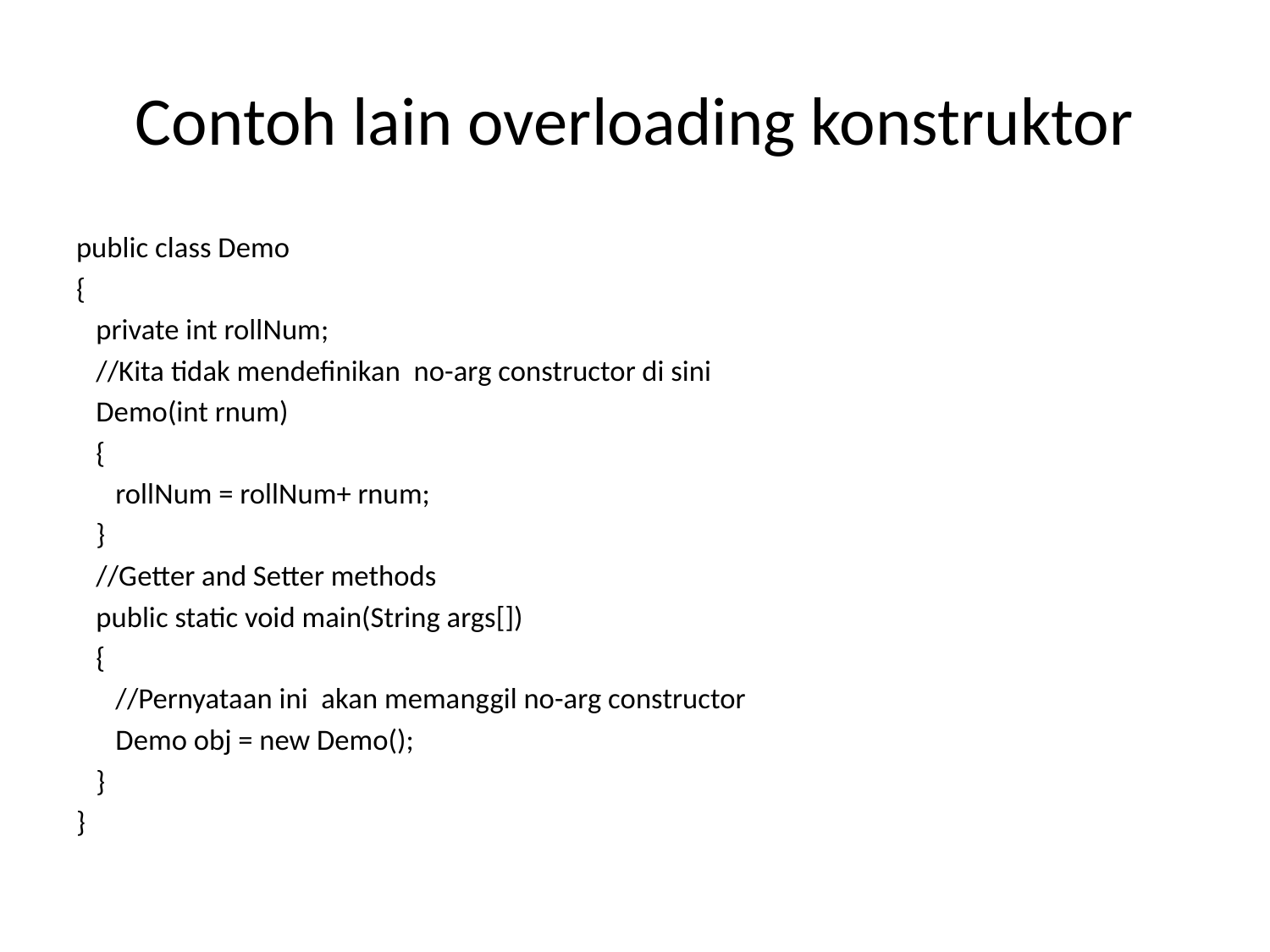

# Contoh lain overloading konstruktor
public class Demo
{
   private int rollNum;
   //Kita tidak mendefinikan  no-arg constructor di sini
   Demo(int rnum)
   {
      rollNum = rollNum+ rnum;
   }
   //Getter and Setter methods
   public static void main(String args[])
   {
      //Pernyataan ini  akan memanggil no-arg constructor
      Demo obj = new Demo();
   }
}